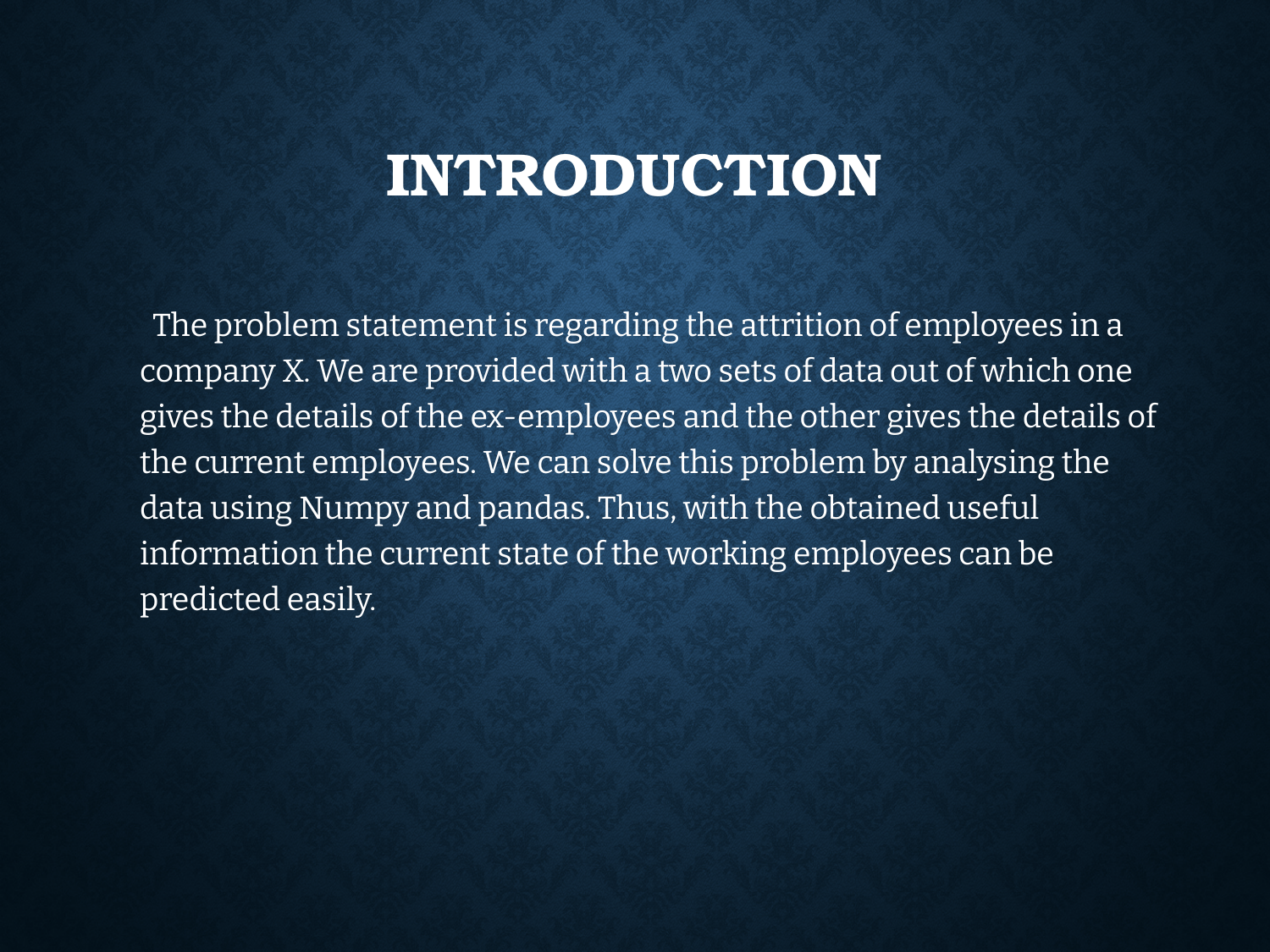

# INTRODUCTION
       The problem statement is regarding the attrition of employees in a company X. We are provided with a two sets of data out of which one gives the details of the ex-employees and the other gives the details of the current employees. We can solve this problem by analysing the data using Numpy and pandas. Thus, with the obtained useful information the current state of the working employees can be predicted easily.